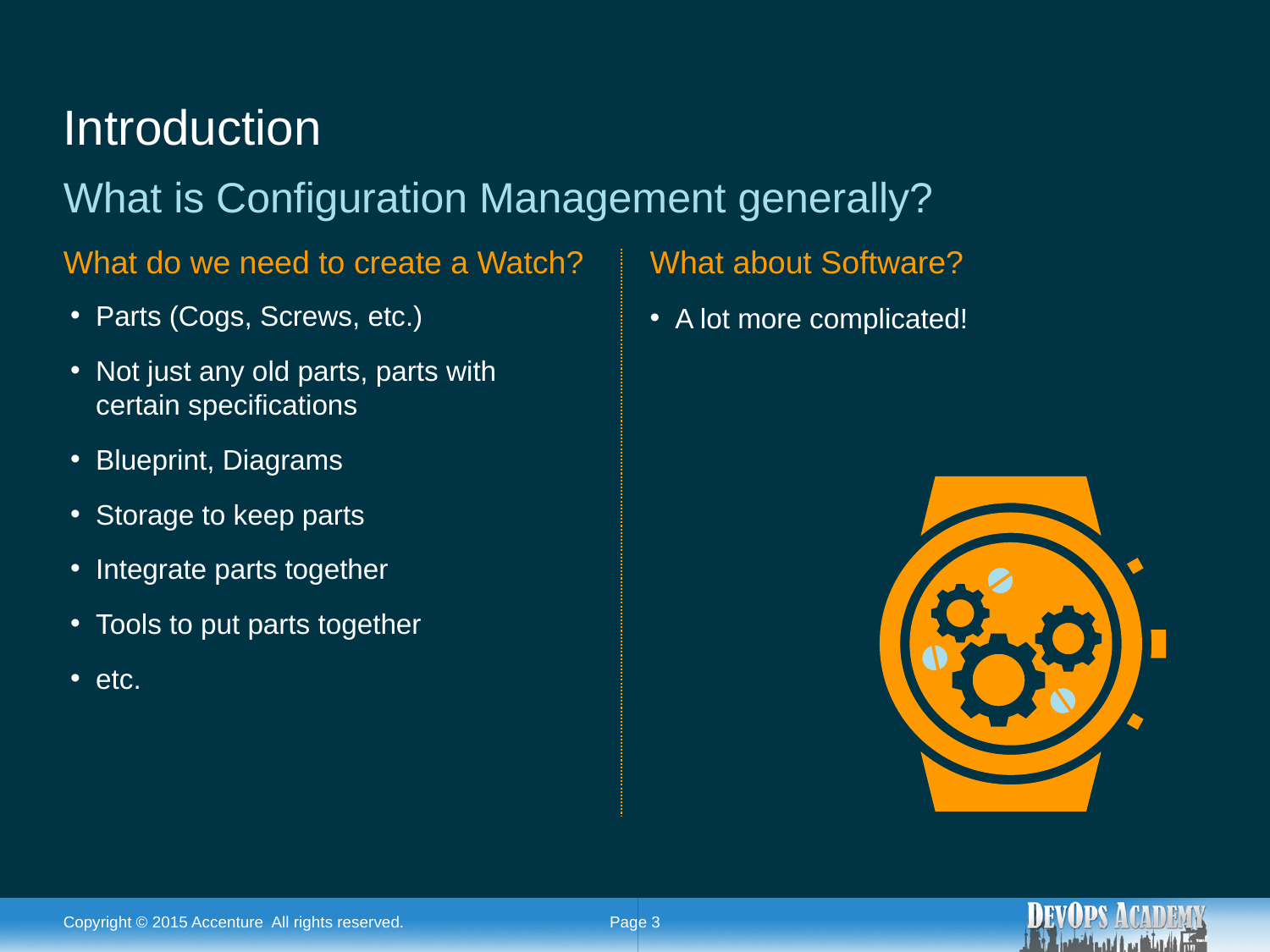

# Introduction
What is Configuration Management generally?
What do we need to create a Watch?
What about Software?
A lot more complicated!
Parts (Cogs, Screws, etc.)
Not just any old parts, parts with
certain specifications
Blueprint, Diagrams
Storage to keep parts
Integrate parts together
Tools to put parts together
etc.

Copyright © 2015 Accenture  All rights reserved.
Page 3